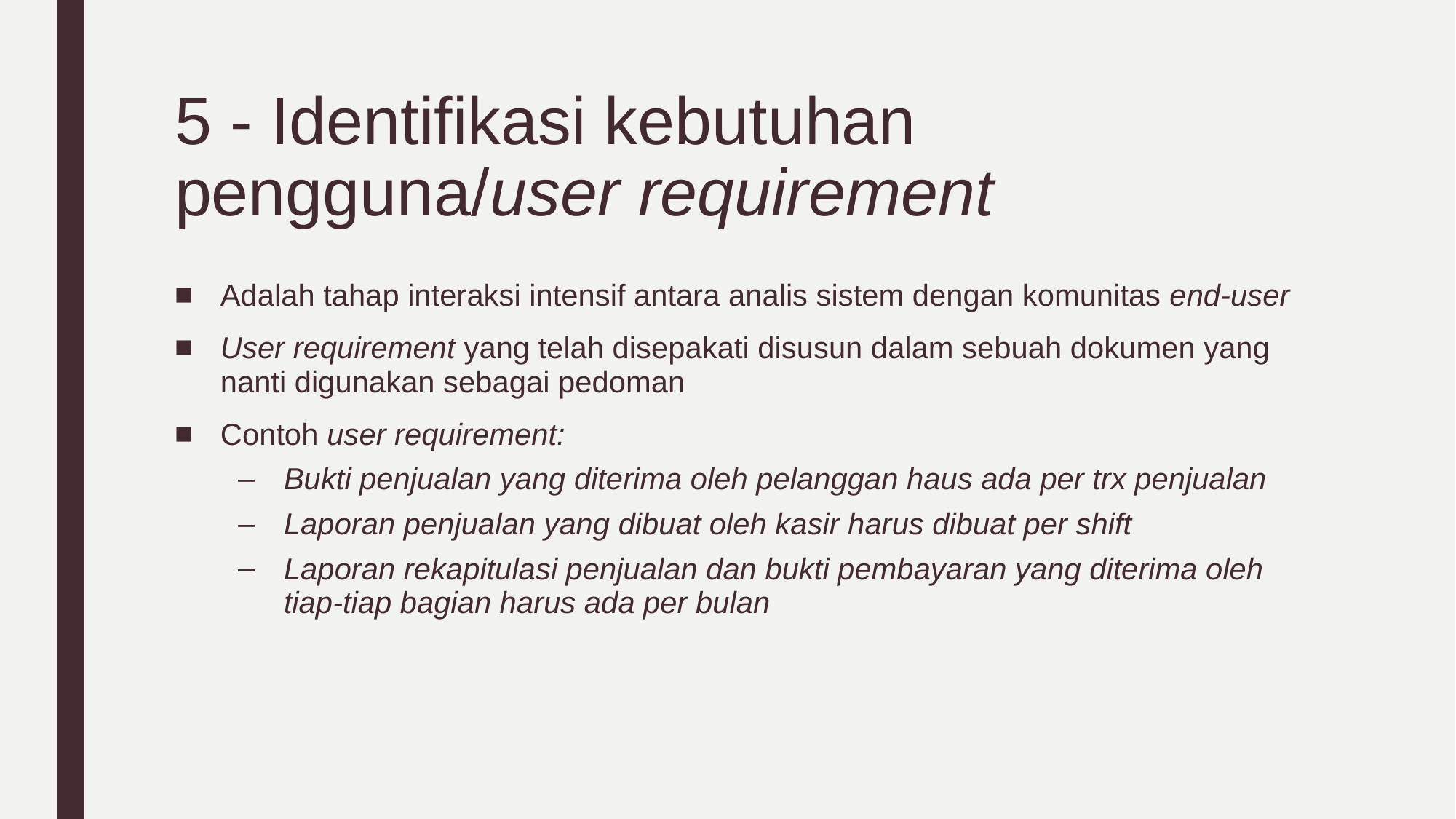

# 5 - Identifikasi kebutuhan pengguna/user requirement
Adalah tahap interaksi intensif antara analis sistem dengan komunitas end-user
User requirement yang telah disepakati disusun dalam sebuah dokumen yang nanti digunakan sebagai pedoman
Contoh user requirement:
Bukti penjualan yang diterima oleh pelanggan haus ada per trx penjualan
Laporan penjualan yang dibuat oleh kasir harus dibuat per shift
Laporan rekapitulasi penjualan dan bukti pembayaran yang diterima oleh tiap-tiap bagian harus ada per bulan